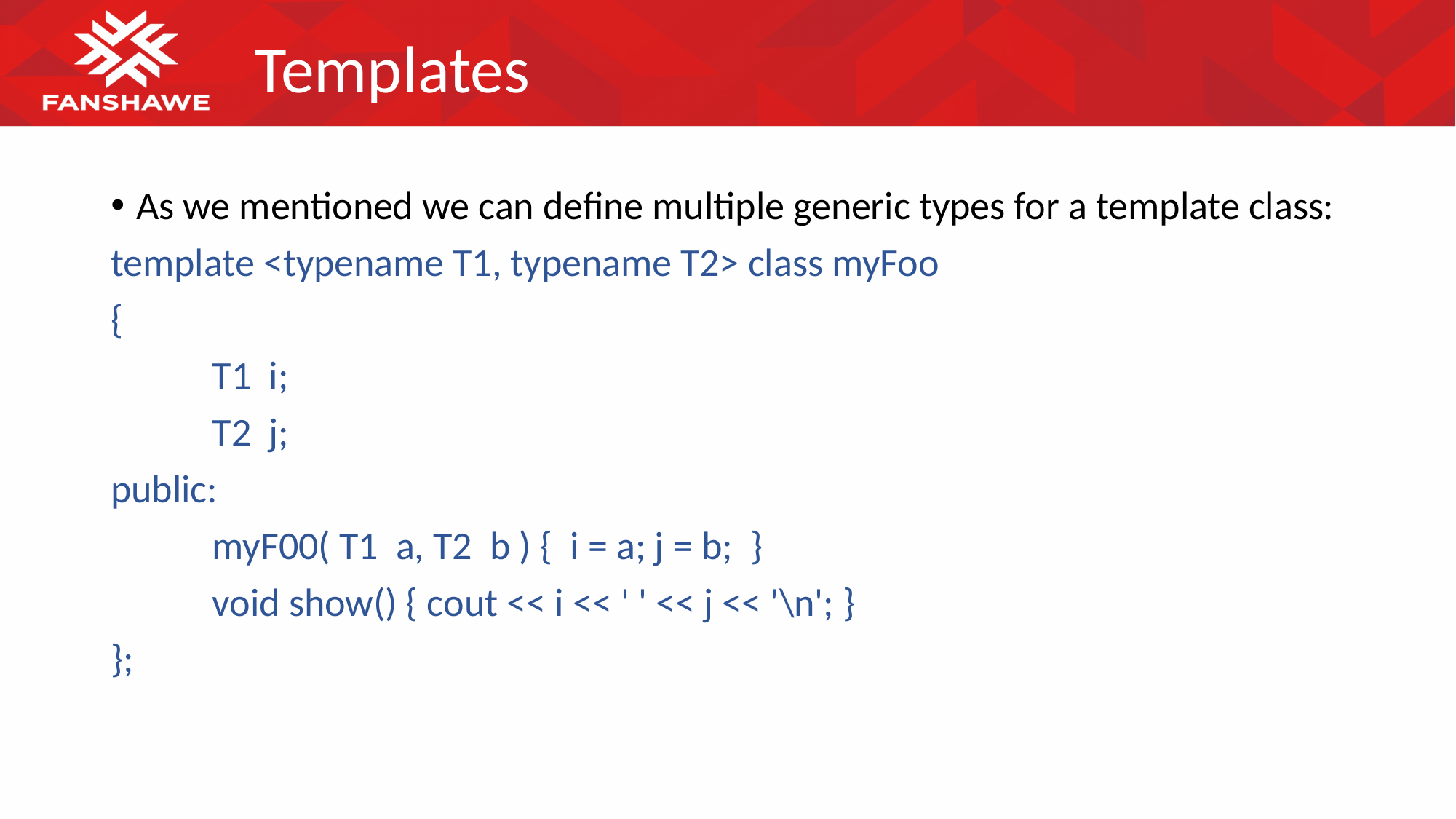

# Templates
As we mentioned we can define multiple generic types for a template class:
template <typename T1, typename T2> class myFoo
{
	T1  i;
	T2  j;
public:
	myF00( T1  a, T2  b ) {  i = a; j = b;  }
	void show() { cout << i << ' ' << j << '\n'; }
};